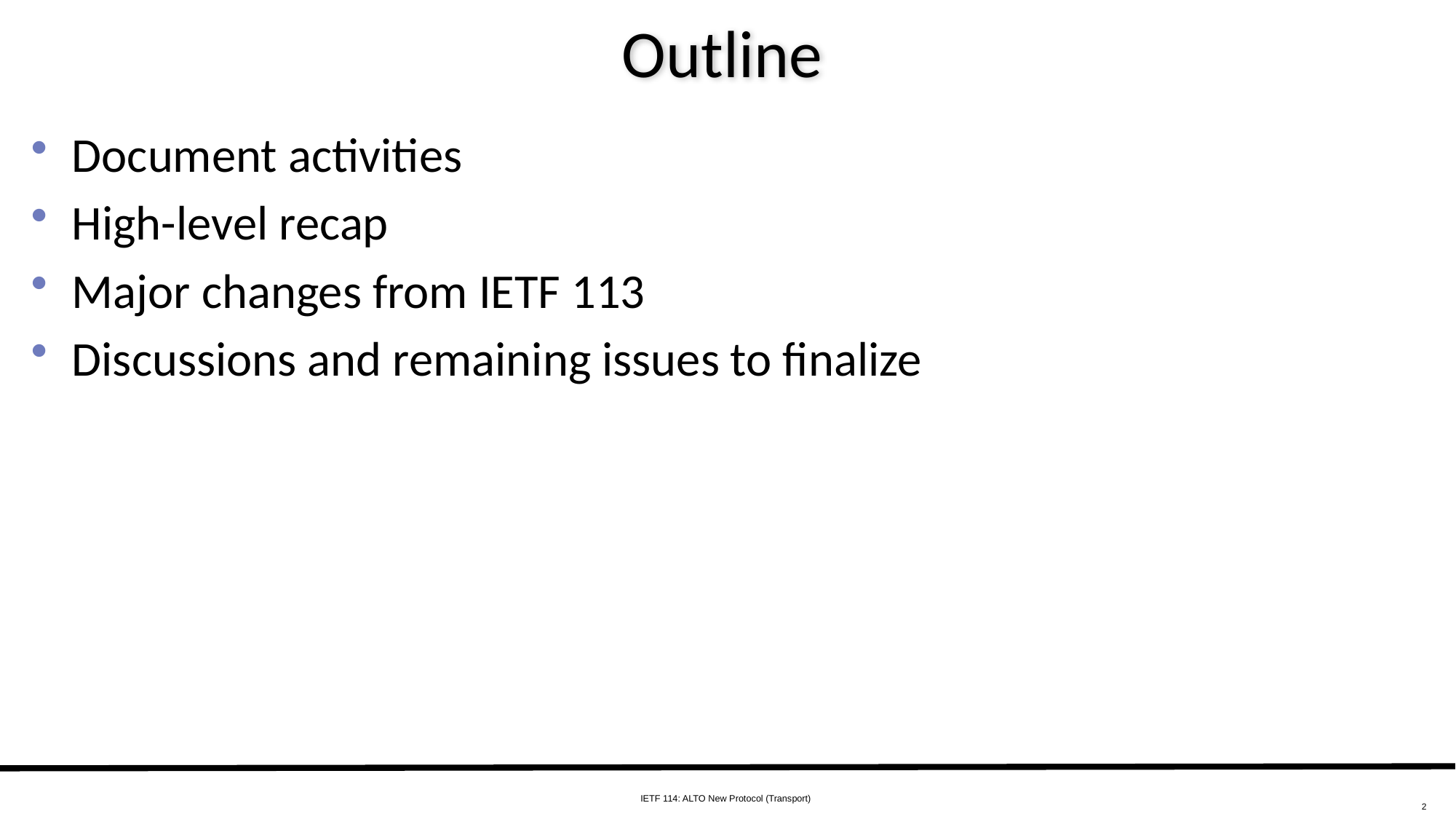

# Outline
Document activities
High-level recap
Major changes from IETF 113
Discussions and remaining issues to finalize